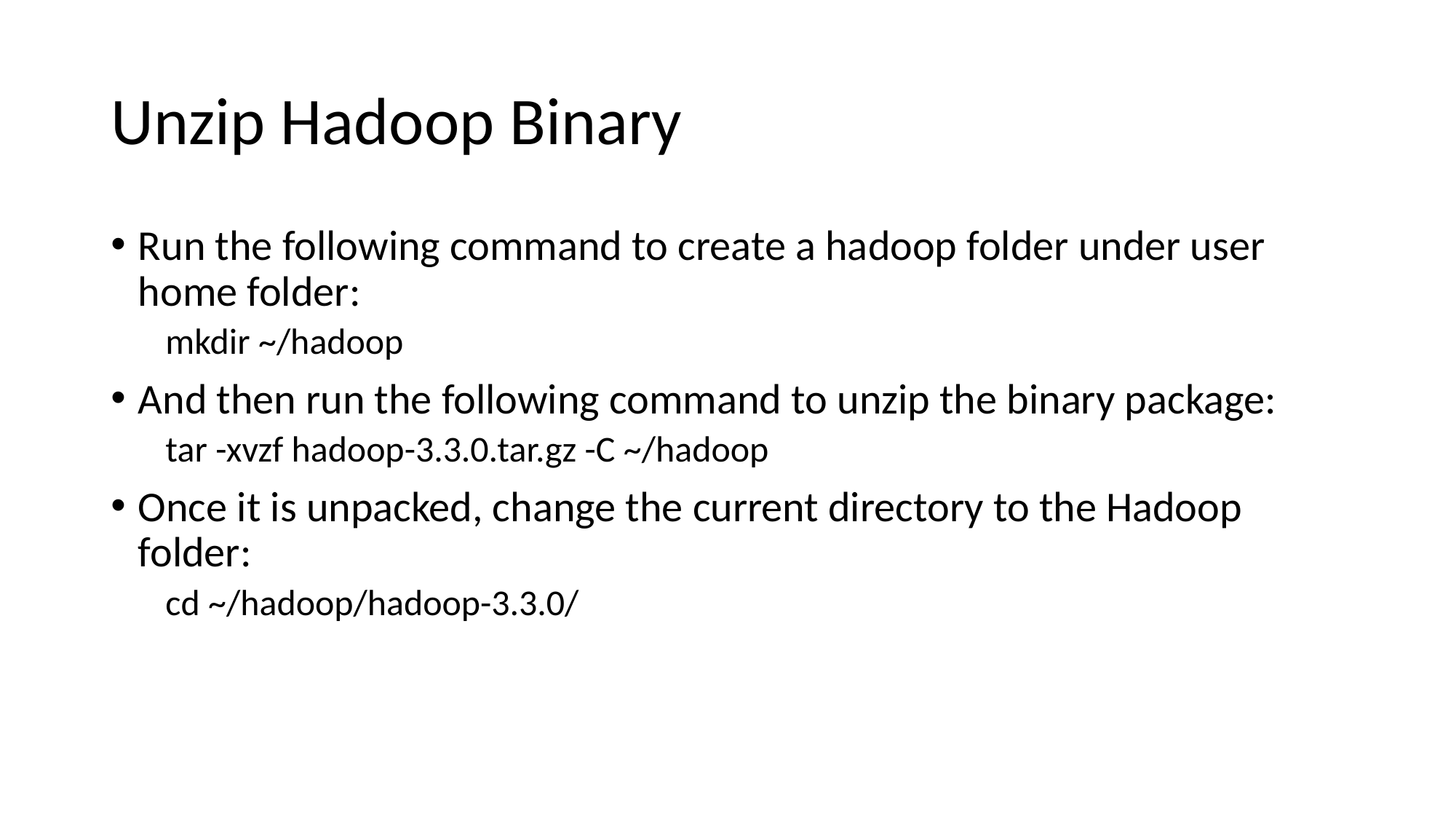

# Unzip Hadoop Binary
Run the following command to create a hadoop folder under user home folder:
mkdir ~/hadoop
And then run the following command to unzip the binary package:
tar -xvzf hadoop-3.3.0.tar.gz -C ~/hadoop
Once it is unpacked, change the current directory to the Hadoop folder:
cd ~/hadoop/hadoop-3.3.0/